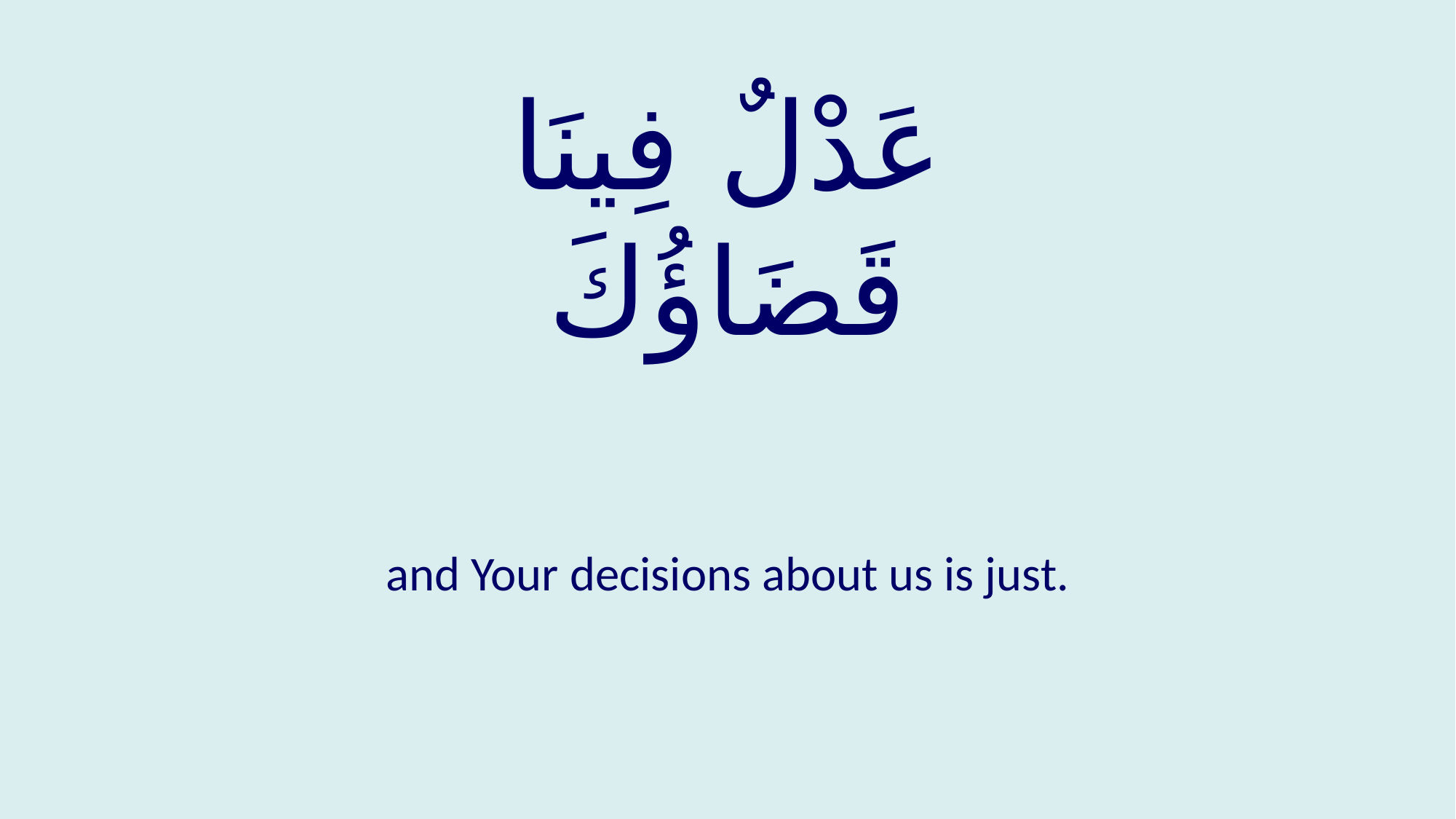

# عَدْلٌ فِينَا قَضَاؤُكَ
and Your decisions about us is just.